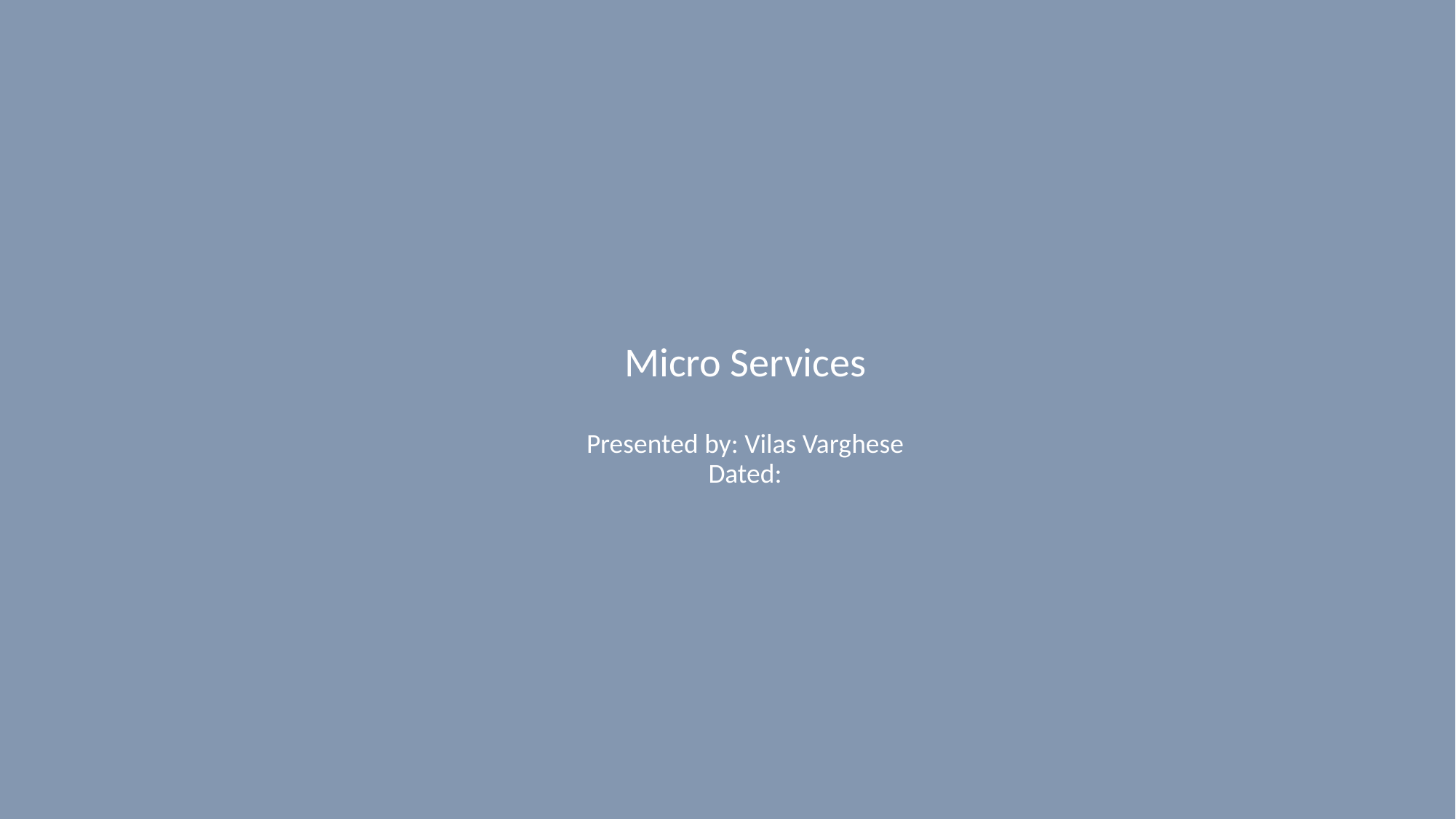

# Micro Services Presented by: Vilas Varghese Dated: